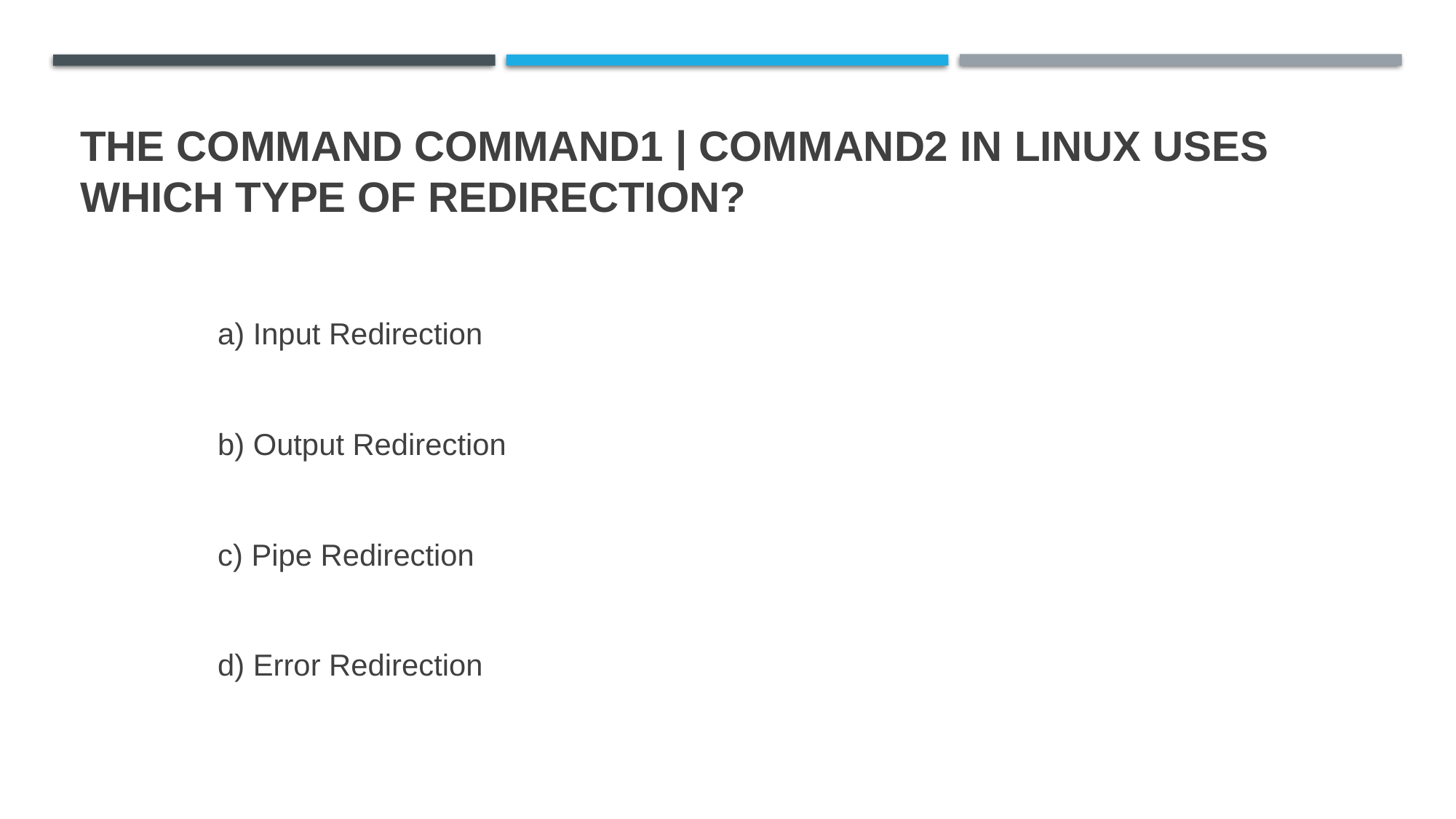

# The command command1 | command2 in Linux uses which type of redirection?
a) Input Redirection

b) Output Redirection

c) Pipe Redirection

d) Error Redirection